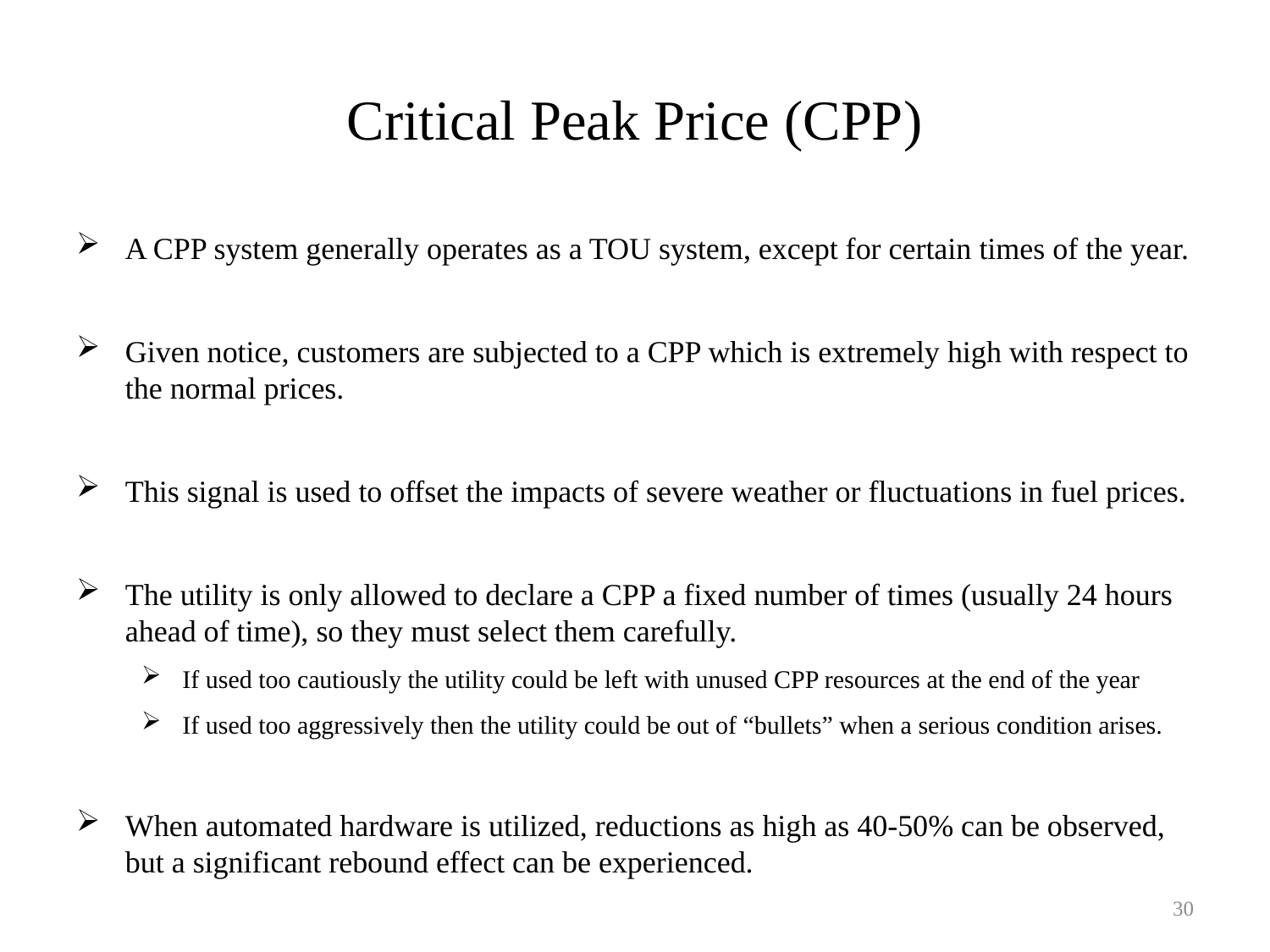

# Critical Peak Price (CPP)
A CPP system generally operates as a TOU system, except for certain times of the year.

Given notice, customers are subjected to a CPP which is extremely high with respect to the normal prices.

This signal is used to offset the impacts of severe weather or fluctuations in fuel prices.

The utility is only allowed to declare a CPP a fixed number of times (usually 24 hours ahead of time), so they must select them carefully.
If used too cautiously the utility could be left with unused CPP resources at the end of the year
If used too aggressively then the utility could be out of “bullets” when a serious condition arises.

When automated hardware is utilized, reductions as high as 40-50% can be observed, but a significant rebound effect can be experienced.
30